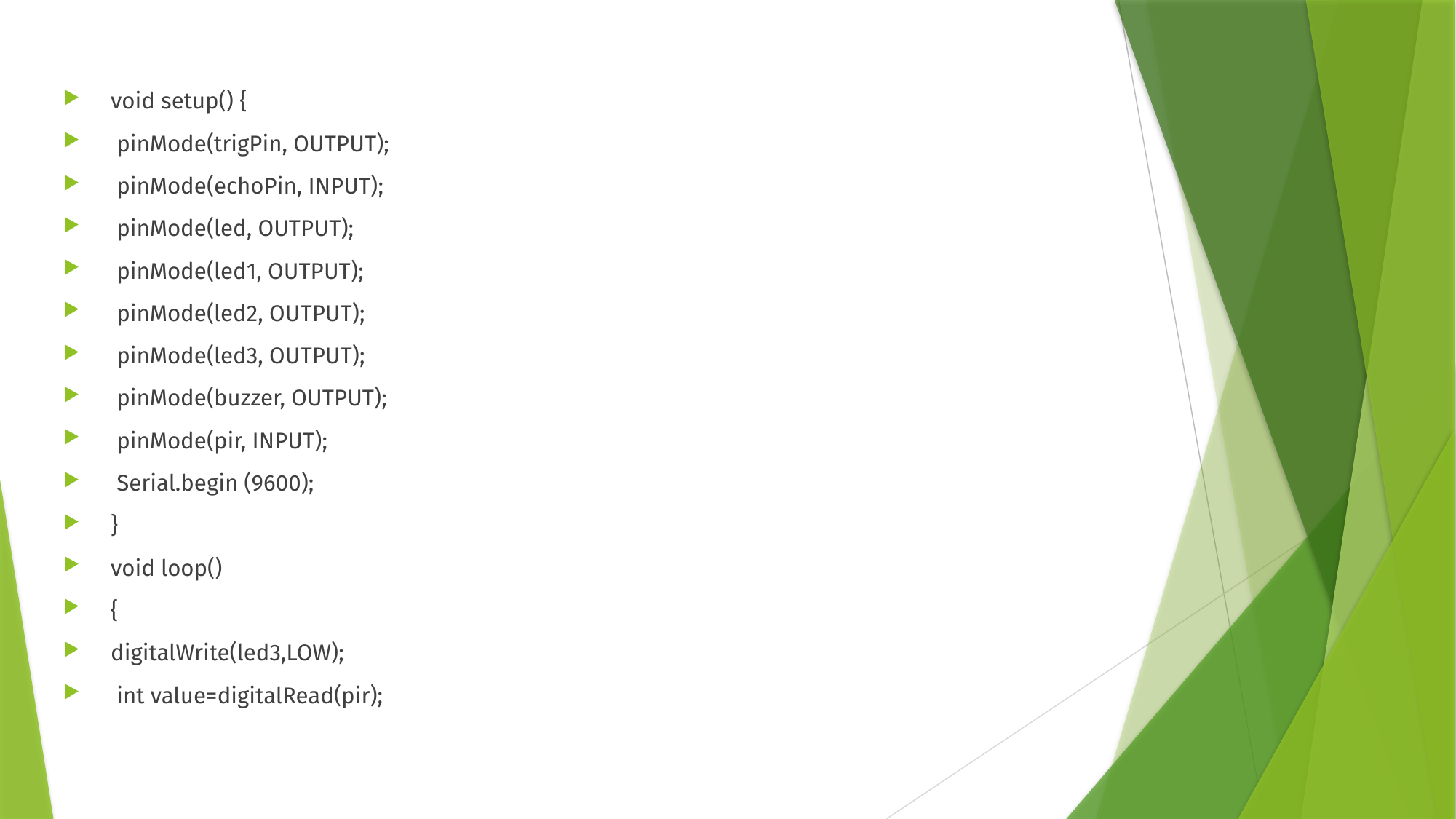

void setup() {
  pinMode(trigPin, OUTPUT);
  pinMode(echoPin, INPUT);
  pinMode(led, OUTPUT);
  pinMode(led1, OUTPUT);
  pinMode(led2, OUTPUT);
  pinMode(led3, OUTPUT);
  pinMode(buzzer, OUTPUT);
  pinMode(pir, INPUT);
  Serial.begin (9600);
 }
 void loop()
 {
 digitalWrite(led3,LOW);
  int value=digitalRead(pir);